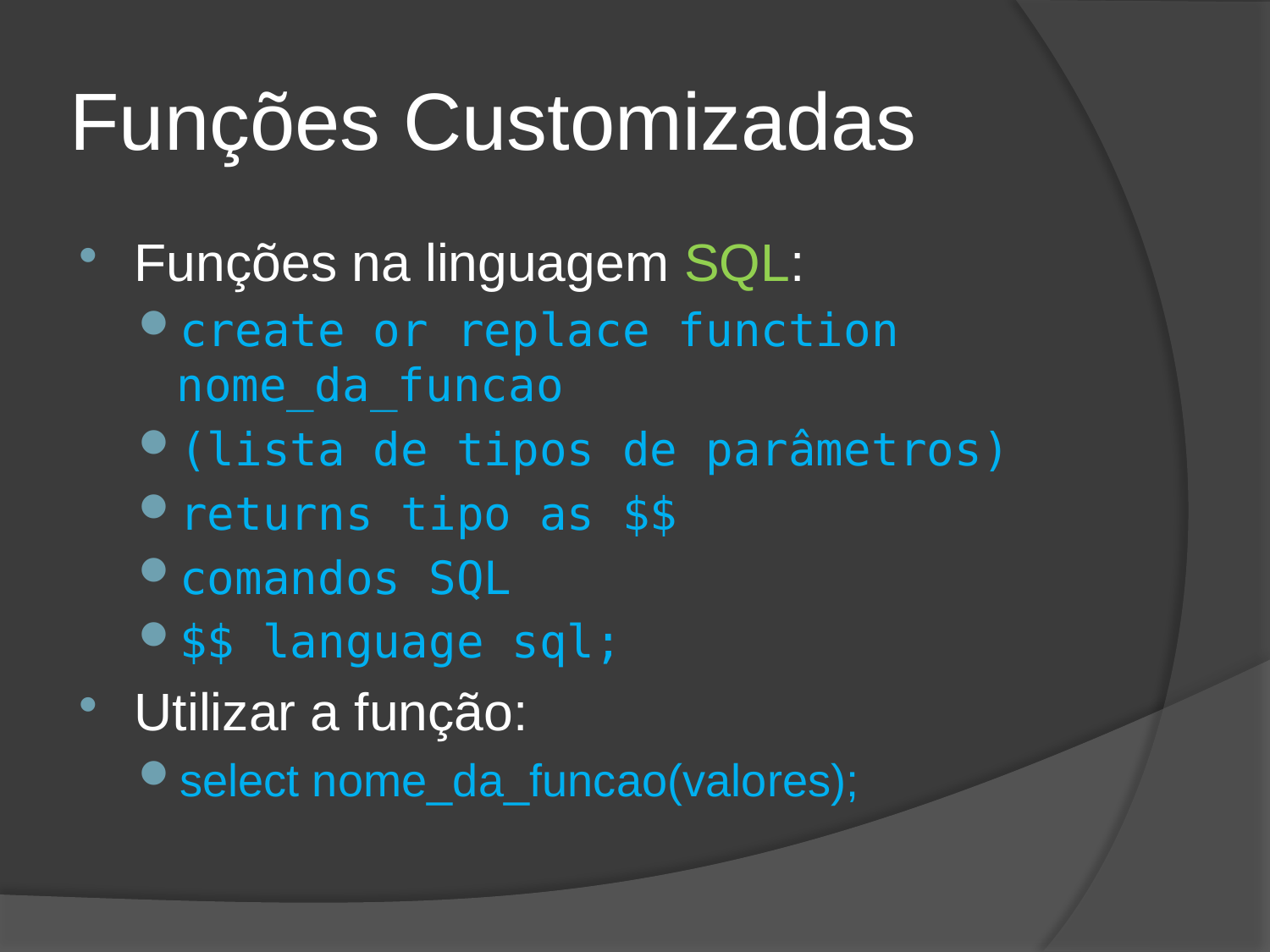

# Funções Customizadas
Funções na linguagem SQL:
create or replace function nome_da_funcao
(lista de tipos de parâmetros)
returns tipo as $$
comandos SQL
$$ language sql;
Utilizar a função:
select nome_da_funcao(valores);